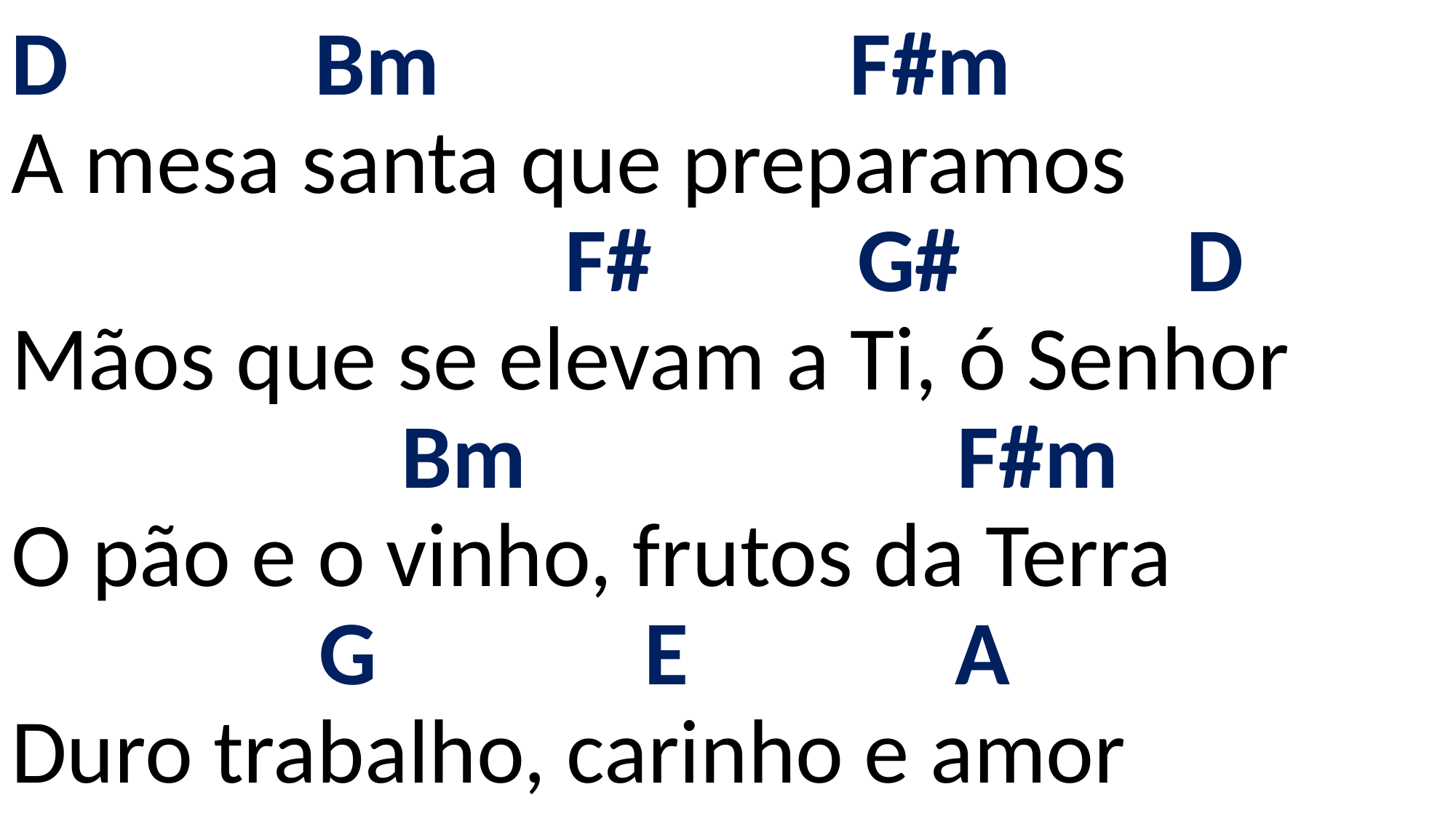

# D            Bm                    F#m A mesa santa que preparamos F#          G#           D Mãos que se elevam a Ti, ó Senhor Bm                     F#m O pão e o vinho, frutos da Terra G             E             A Duro trabalho, carinho e amor